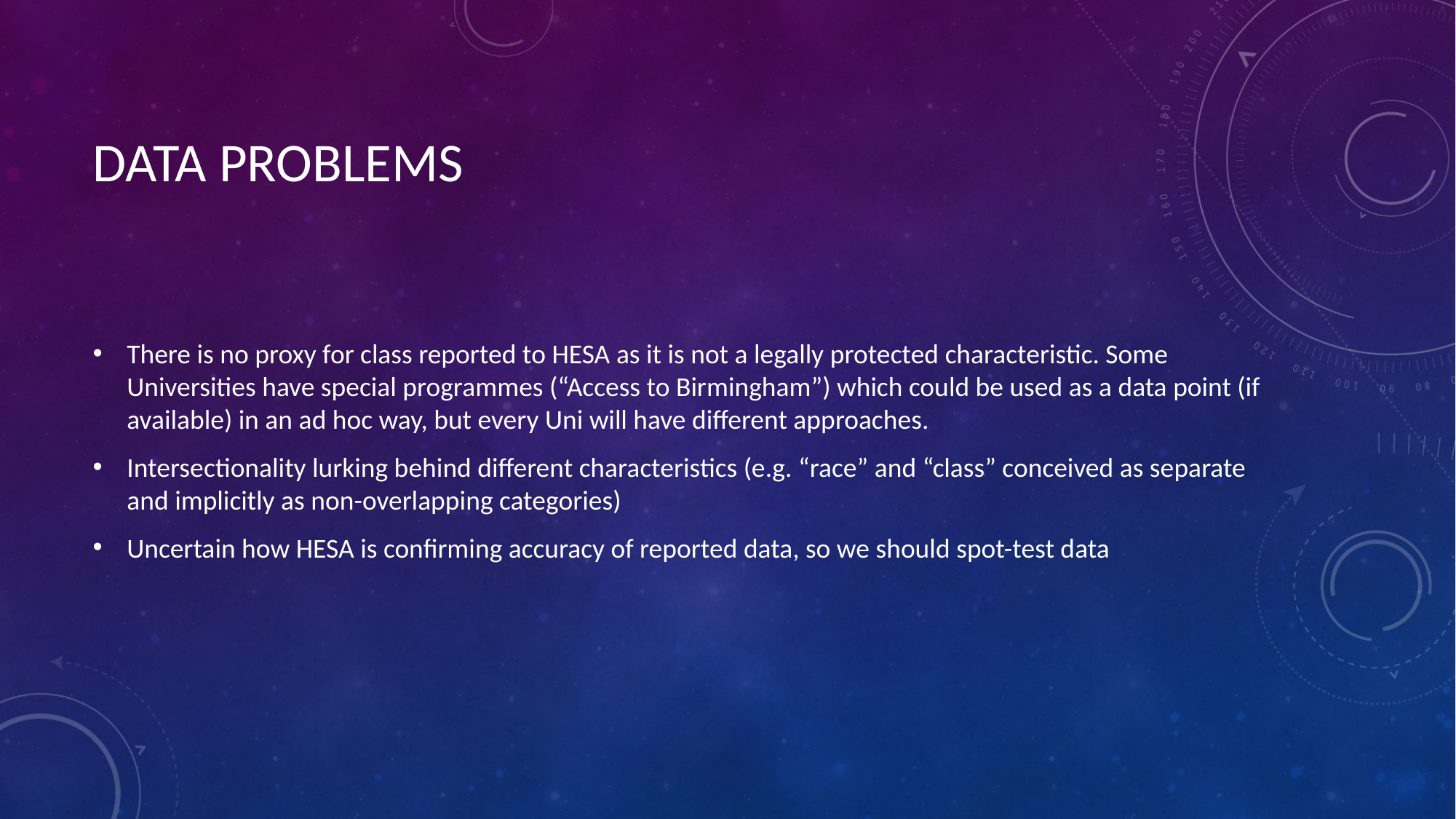

# Data Problems
There is no proxy for class reported to HESA as it is not a legally protected characteristic. Some Universities have special programmes (“Access to Birmingham”) which could be used as a data point (if available) in an ad hoc way, but every Uni will have different approaches.
Intersectionality lurking behind different characteristics (e.g. “race” and “class” conceived as separate and implicitly as non-overlapping categories)
Uncertain how HESA is confirming accuracy of reported data, so we should spot-test data